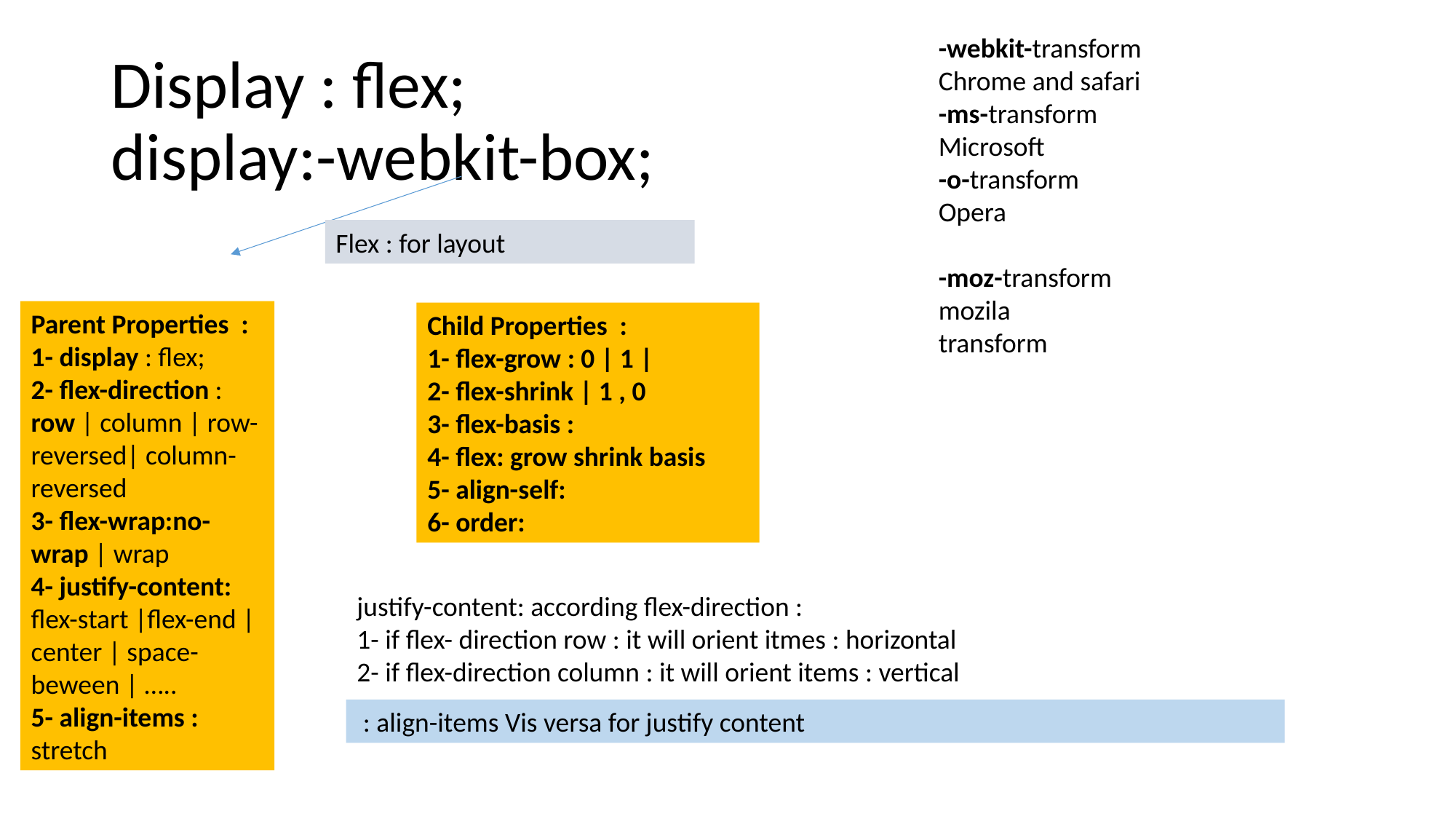

-webkit-transform
Chrome and safari
-ms-transform
Microsoft
-o-transform
Opera

-moz-transform
mozila
transform

# Display : flex; display:-webkit-box;
Flex : for layout
Parent Properties  :
1- display : flex;
2- flex-direction : row | column | row-reversed| column-reversed
3- flex-wrap:no-wrap | wrap
4- justify-content: flex-start |flex-end |center | space-beween | …..
5- align-items : stretch
Child Properties  :
1- flex-grow : 0 | 1 |
2- flex-shrink | 1 , 0
3- flex-basis :
4- flex: grow shrink basis
5- align-self:
6- order:
justify-content: according flex-direction :
1- if flex- direction row : it will orient itmes : horizontal
2- if flex-direction column : it will orient items : vertical
 : align-items Vis versa for justify content